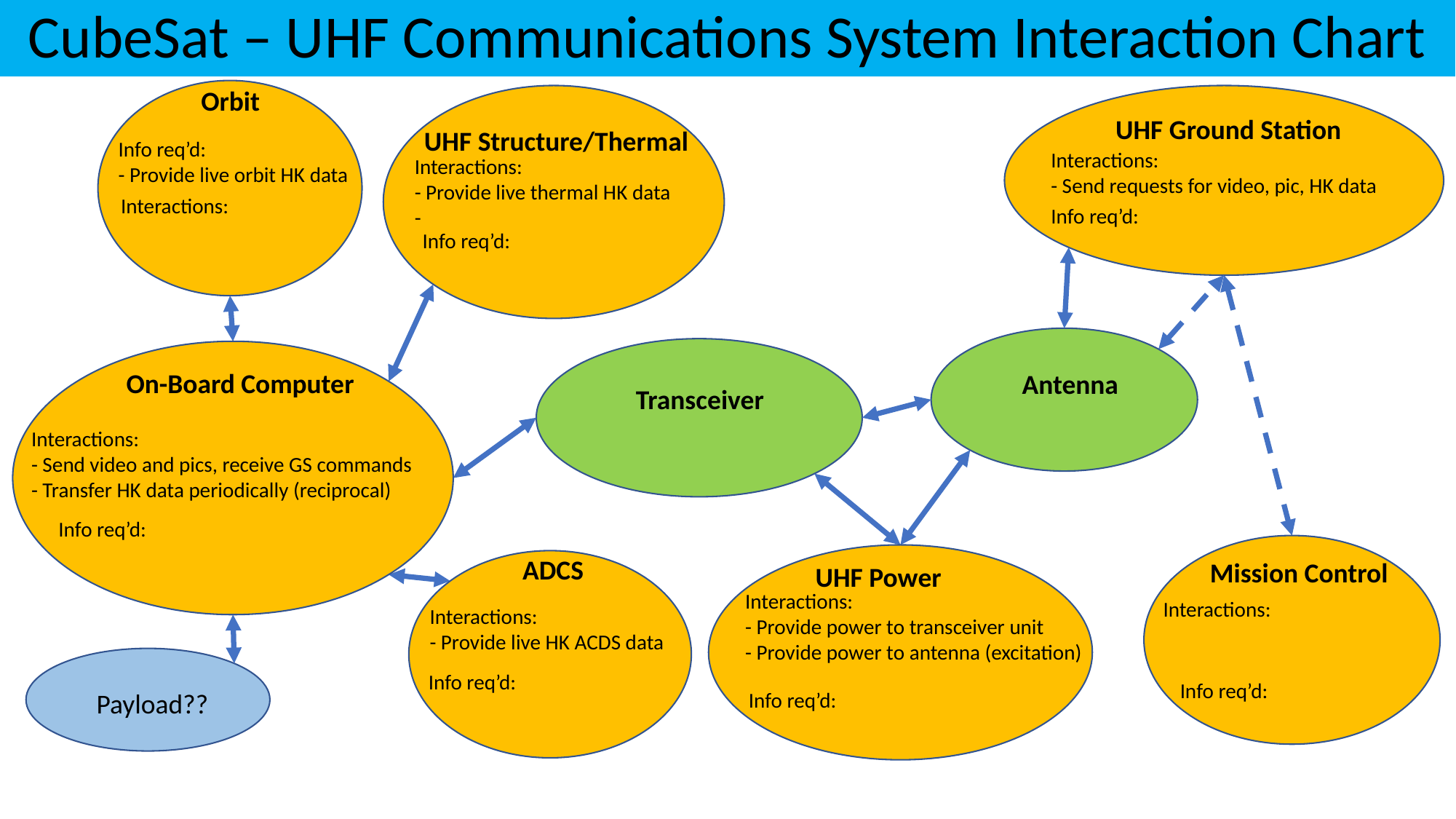

# CubeSat – UHF Communications System Interaction Chart
Orbit

Info req’d:
- Provide live orbit HK data
Interactions:

UHF Structure/Thermal
Info req’d:
Interactions:
- Provide live thermal HK data
-

UHF Ground Station
Info req’d:
Interactions:
- Send requests for video, pic, HK data

Antenna

Transceiver

On-Board Computer
Info req’d:
Interactions:
- Send video and pics, receive GS commands
- Transfer HK data periodically (reciprocal)

Mission Control
Info req’d:
Interactions:

UHF Power
Info req’d:
Interactions:
- Provide power to transceiver unit
- Provide power to antenna (excitation)
ADCS

Info req’d:
Interactions:
- Provide live HK ACDS data

Payload??